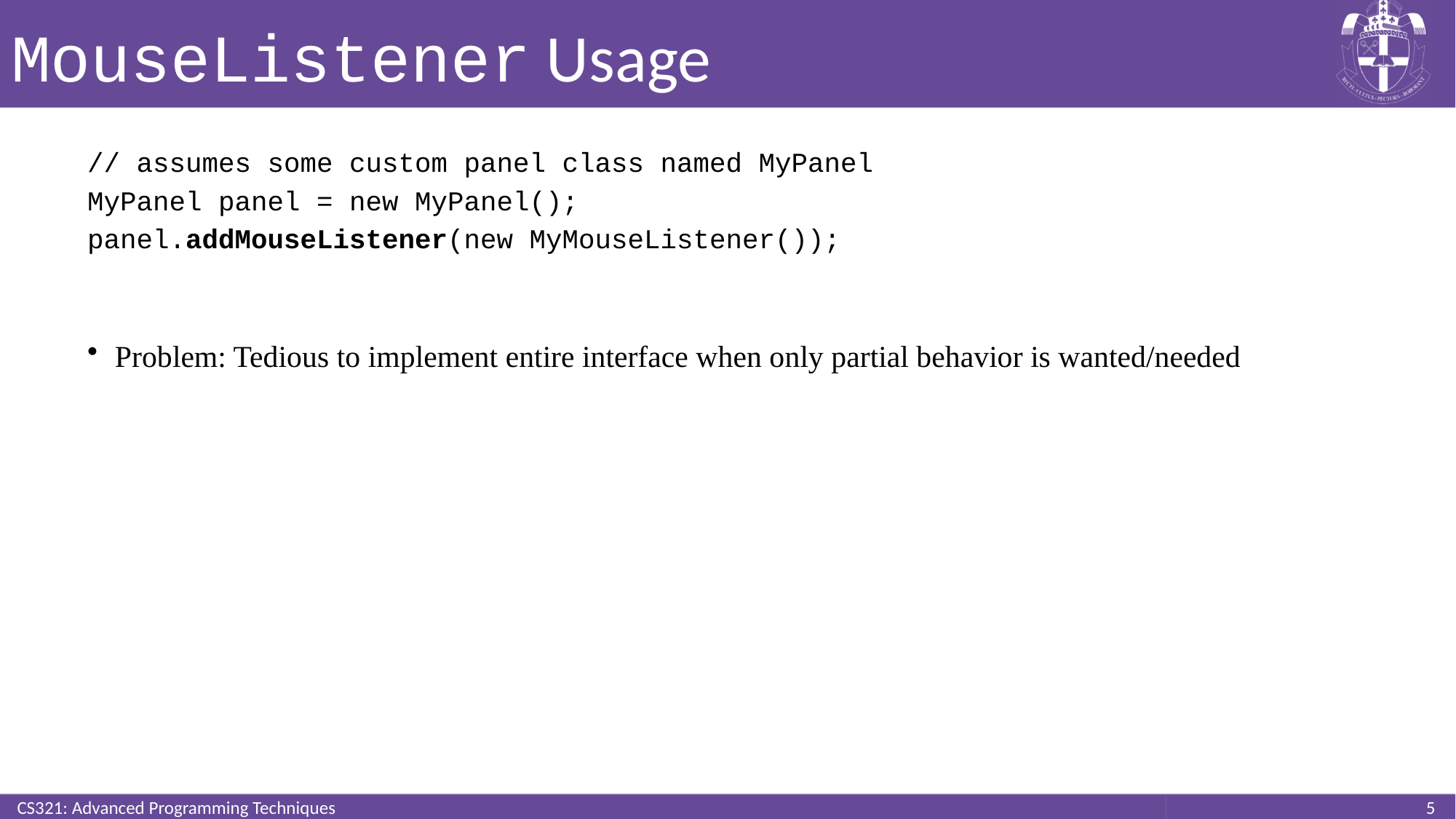

# MouseListener Usage
// assumes some custom panel class named MyPanel
MyPanel panel = new MyPanel();
panel.addMouseListener(new MyMouseListener());

Problem: Tedious to implement entire interface when only partial behavior is wanted/needed
CS321: Advanced Programming Techniques
5